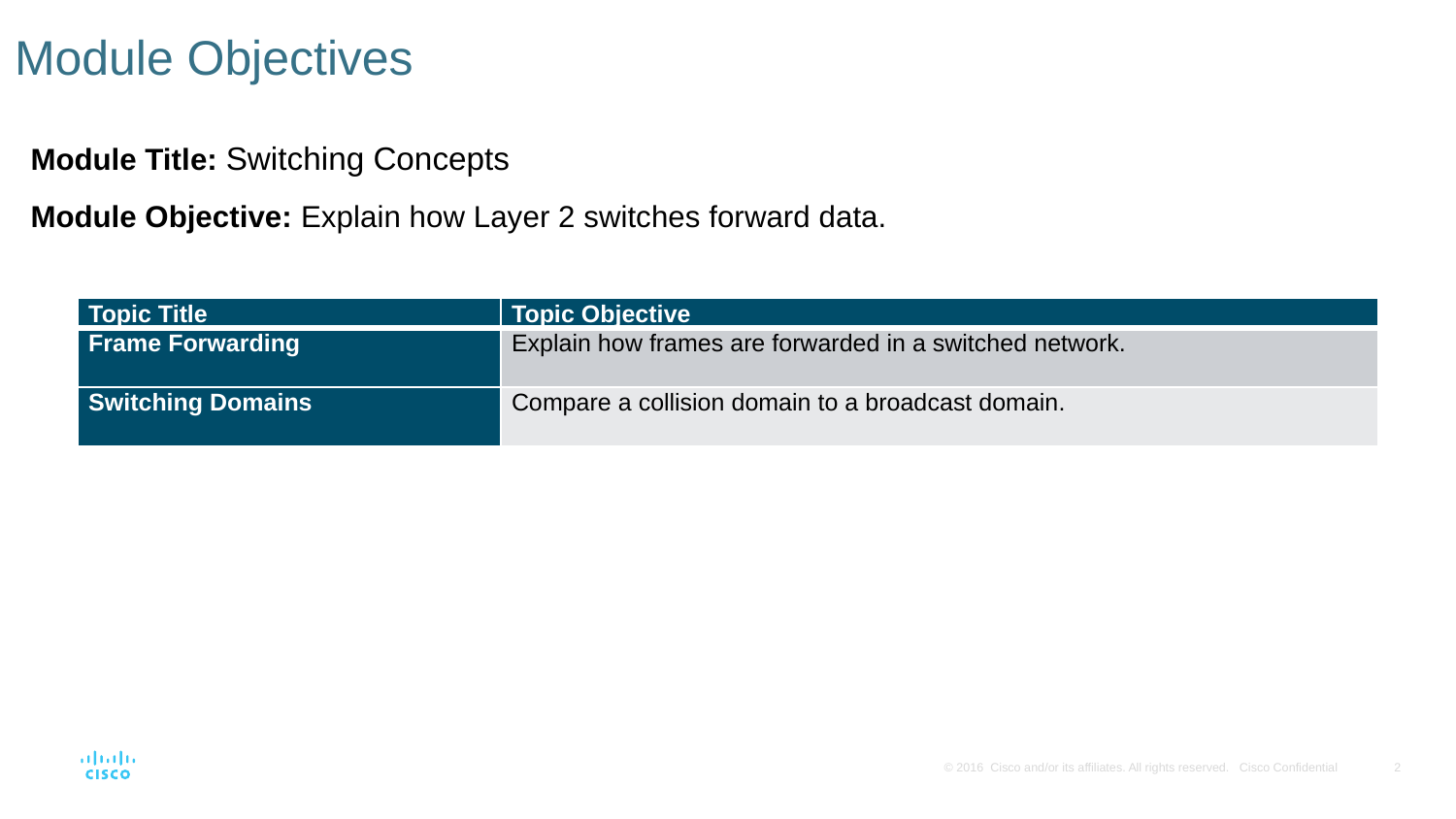

# Module Objectives
Module Title: Switching Concepts
Module Objective: Explain how Layer 2 switches forward data.

| Topic Title | Topic Objective |
| --- | --- |
| Frame Forwarding | Explain how frames are forwarded in a switched network. |
| Switching Domains | Compare a collision domain to a broadcast domain. |